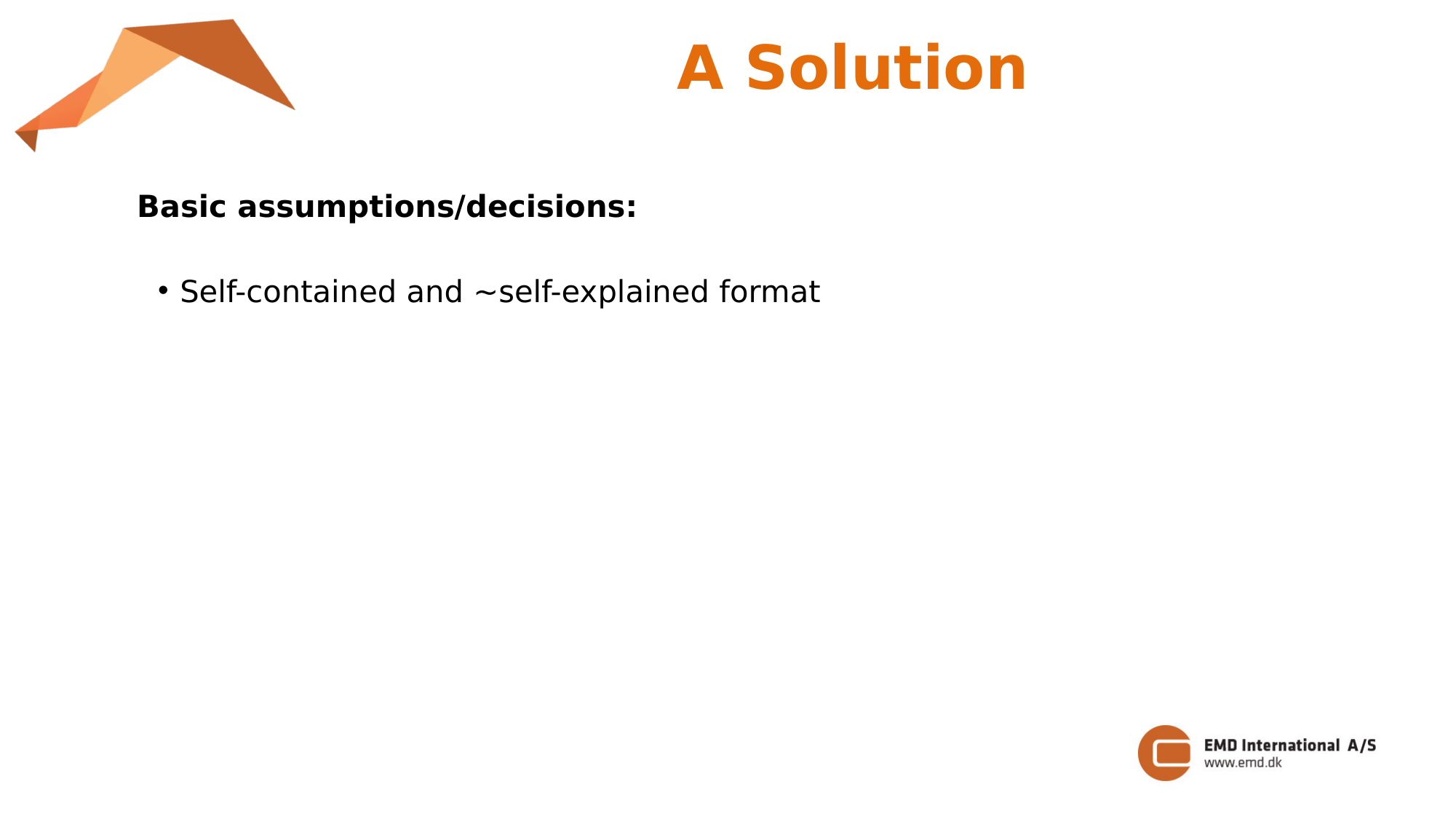

A Solution
Basic assumptions/decisions:

Self-contained and ~self-explained format